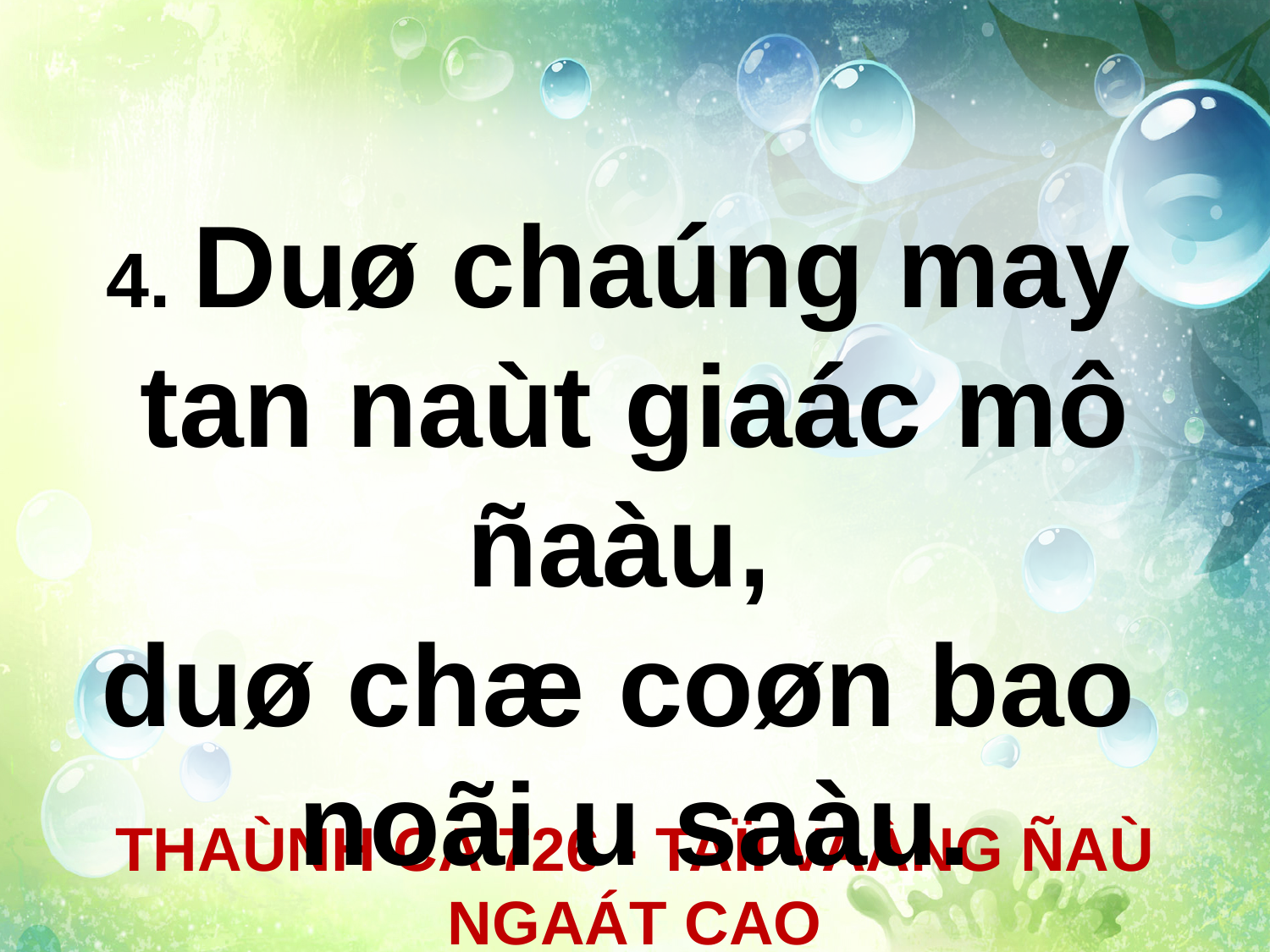

4. Duø chaúng may
tan naùt giaác mô ñaàu,
duø chæ coøn bao
noãi u saàu.
THAÙNH CA 726 - TAÏI VAÀNG ÑAÙ NGAÁT CAO